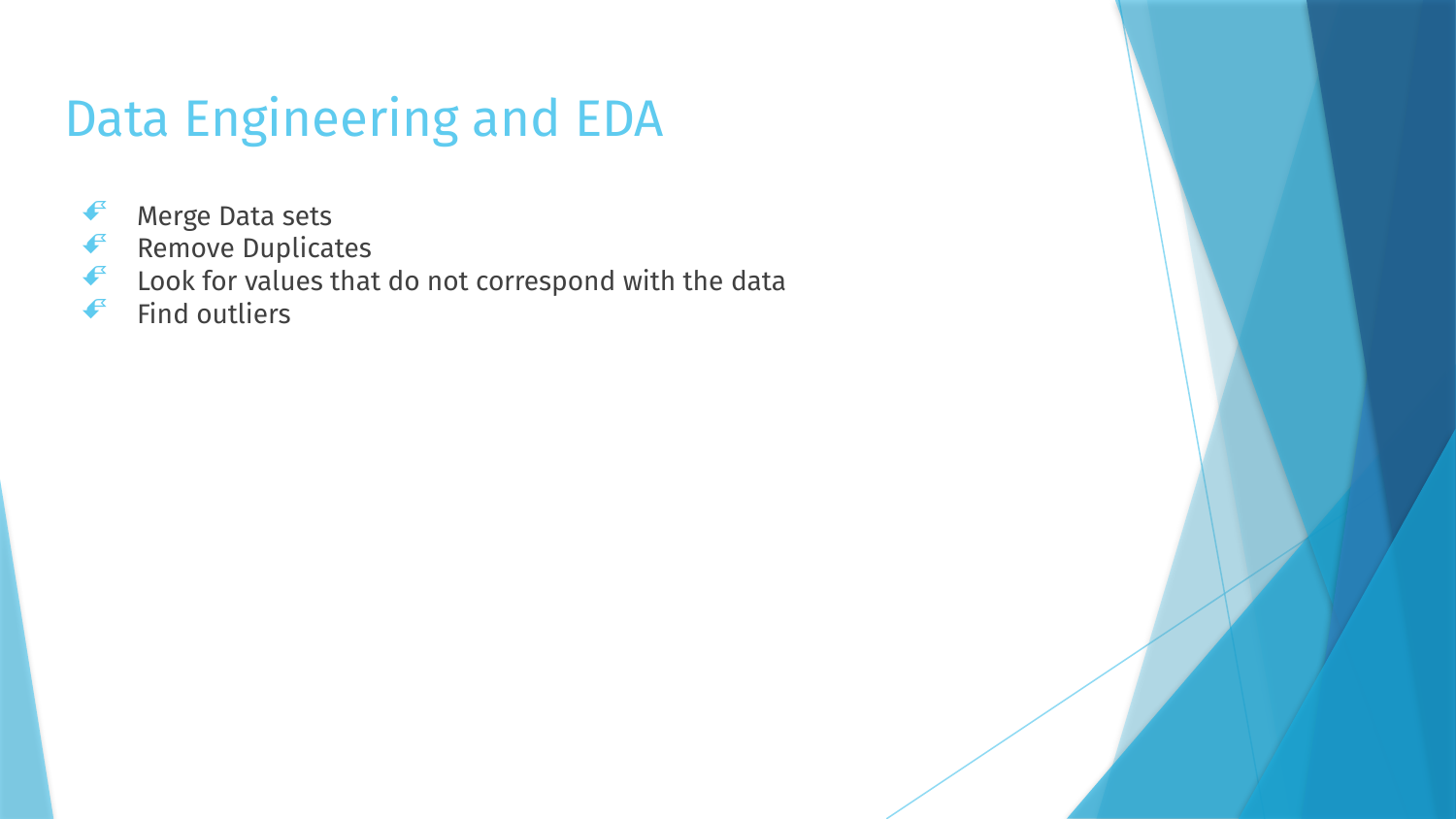

# Data Engineering and EDA
Merge Data sets
Remove Duplicates
Look for values that do not correspond with the data
Find outliers